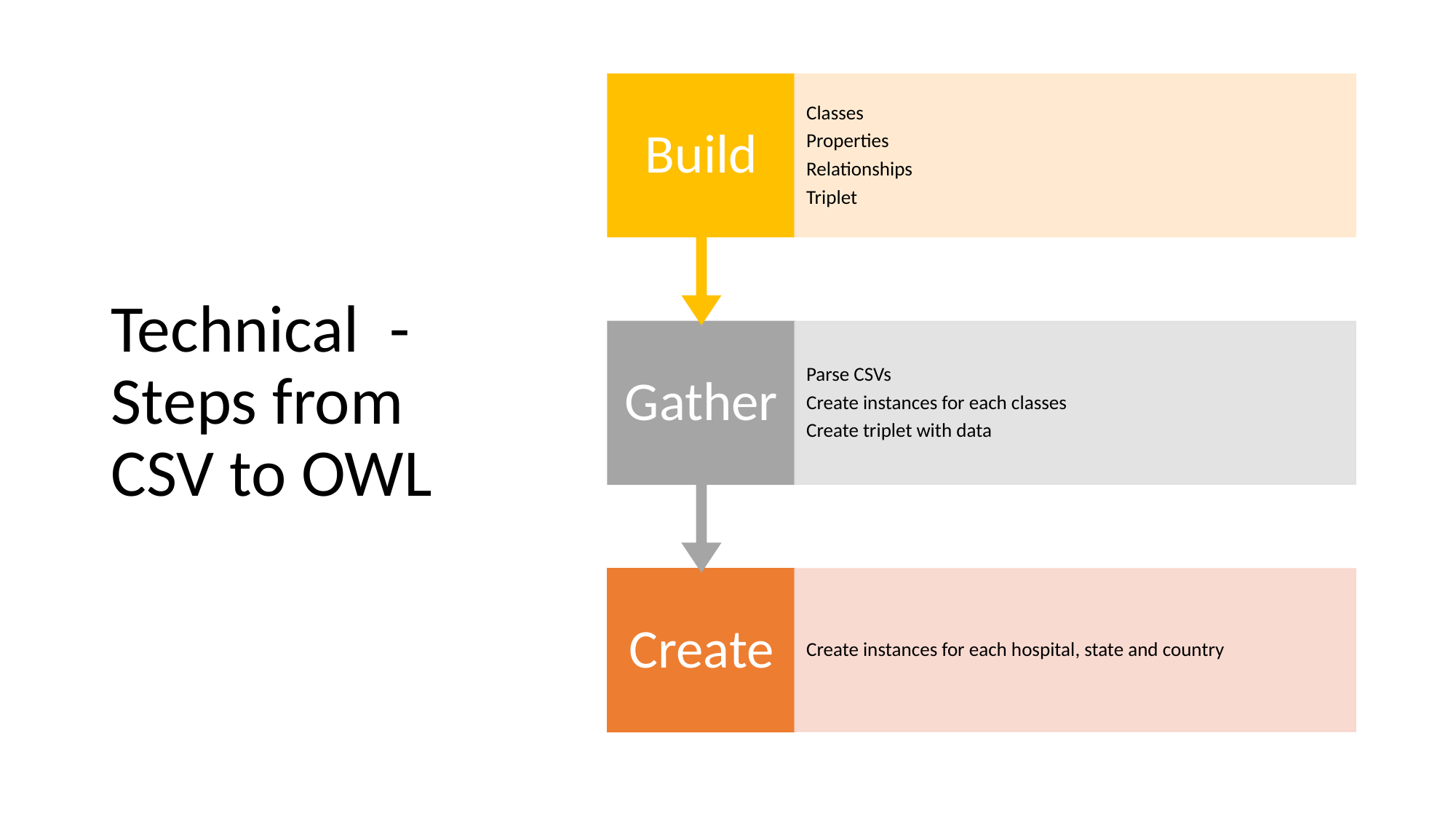

# Technical  - Steps from CSV to OWL
Create
Create instances for each hospital, state and country
Gather
Parse CSVs
Create instances for each classes
Create triplet with data
Build
Classes
Properties
Relationships
Triplet